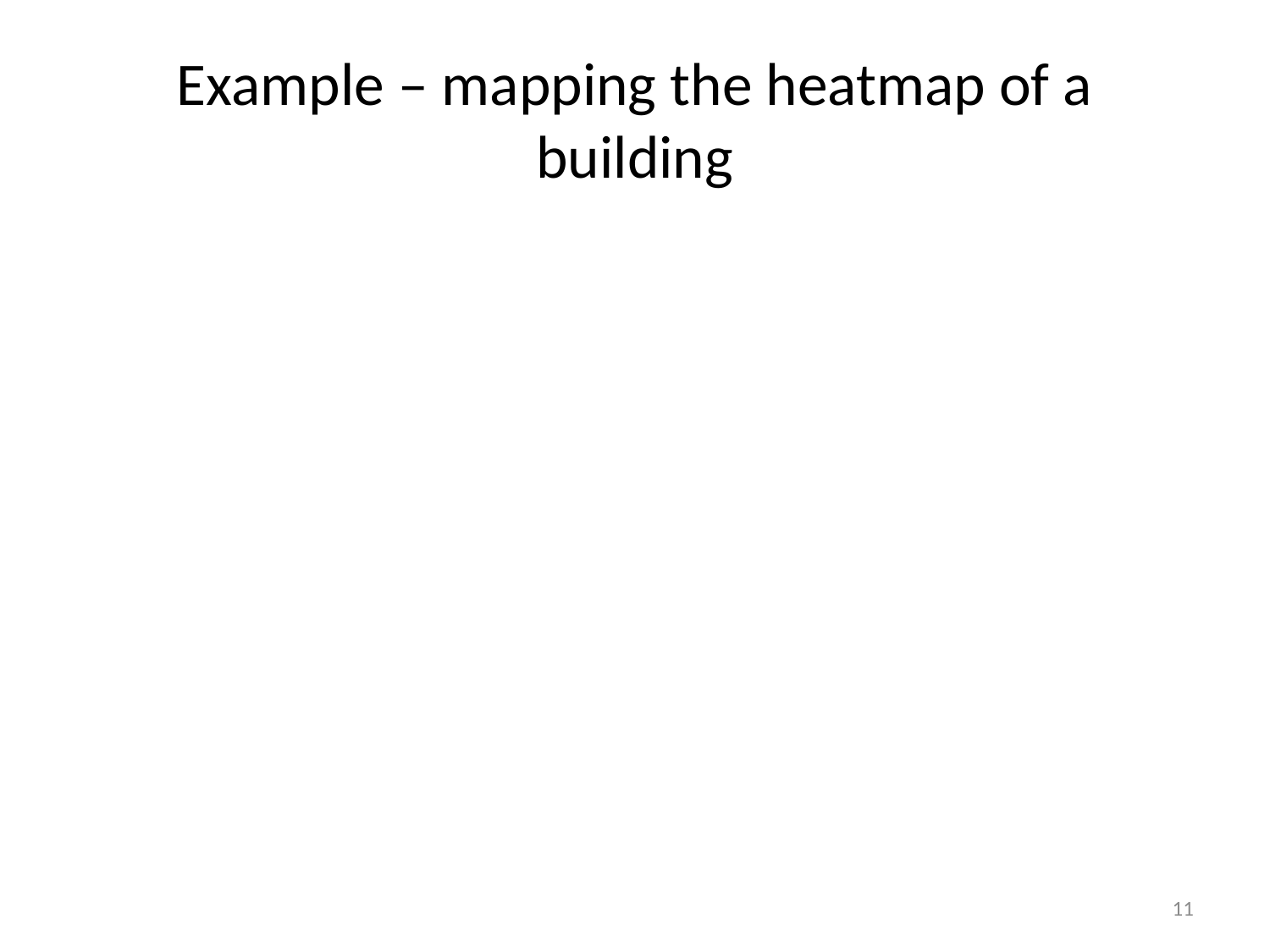

# Example – mapping the heatmap of a building

11